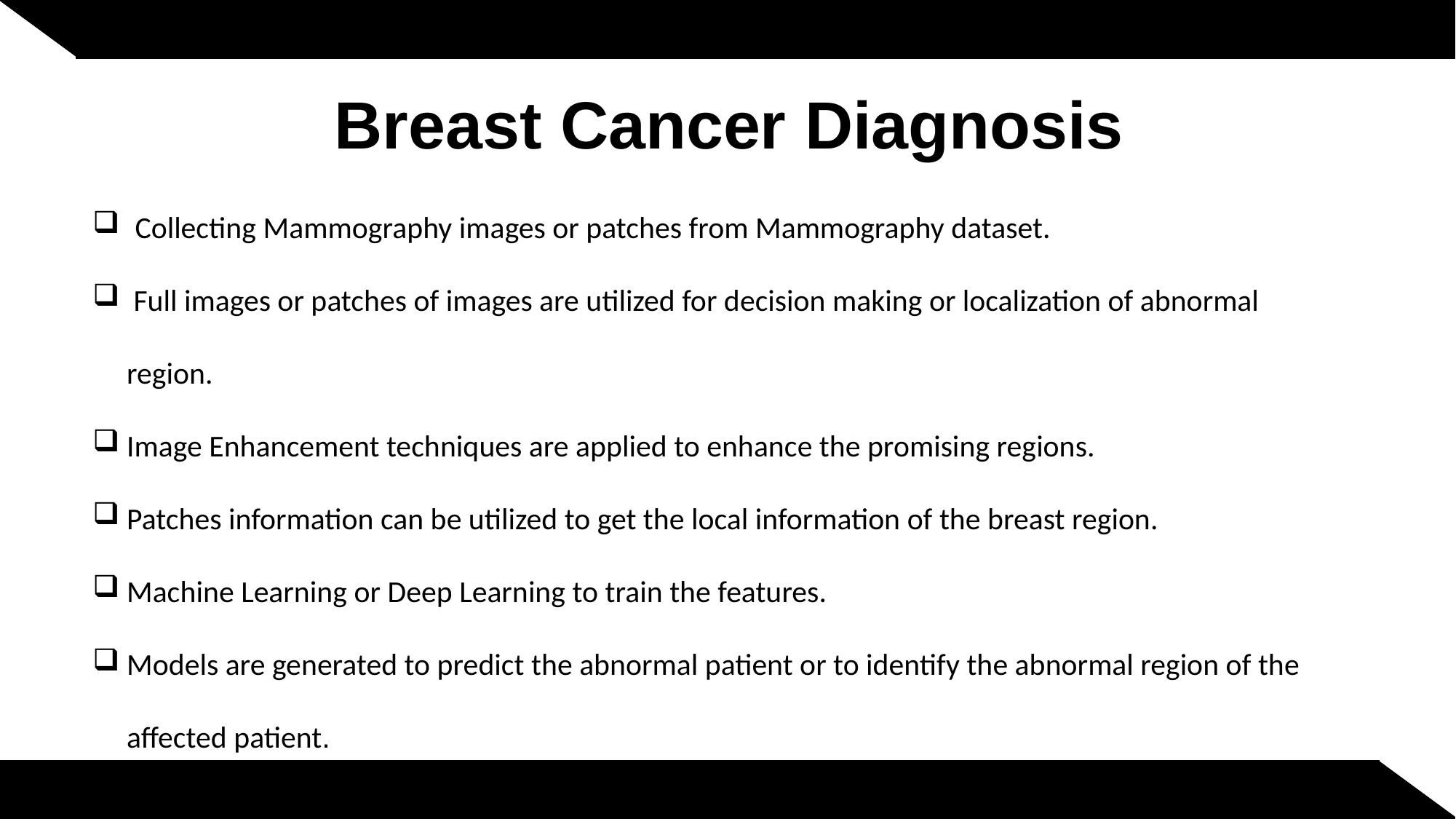

# Breast Cancer Diagnosis
 Collecting Mammography images or patches from Mammography dataset.
 Full images or patches of images are utilized for decision making or localization of abnormal region.
Image Enhancement techniques are applied to enhance the promising regions.
Patches information can be utilized to get the local information of the breast region.
Machine Learning or Deep Learning to train the features.
Models are generated to predict the abnormal patient or to identify the abnormal region of the affected patient.